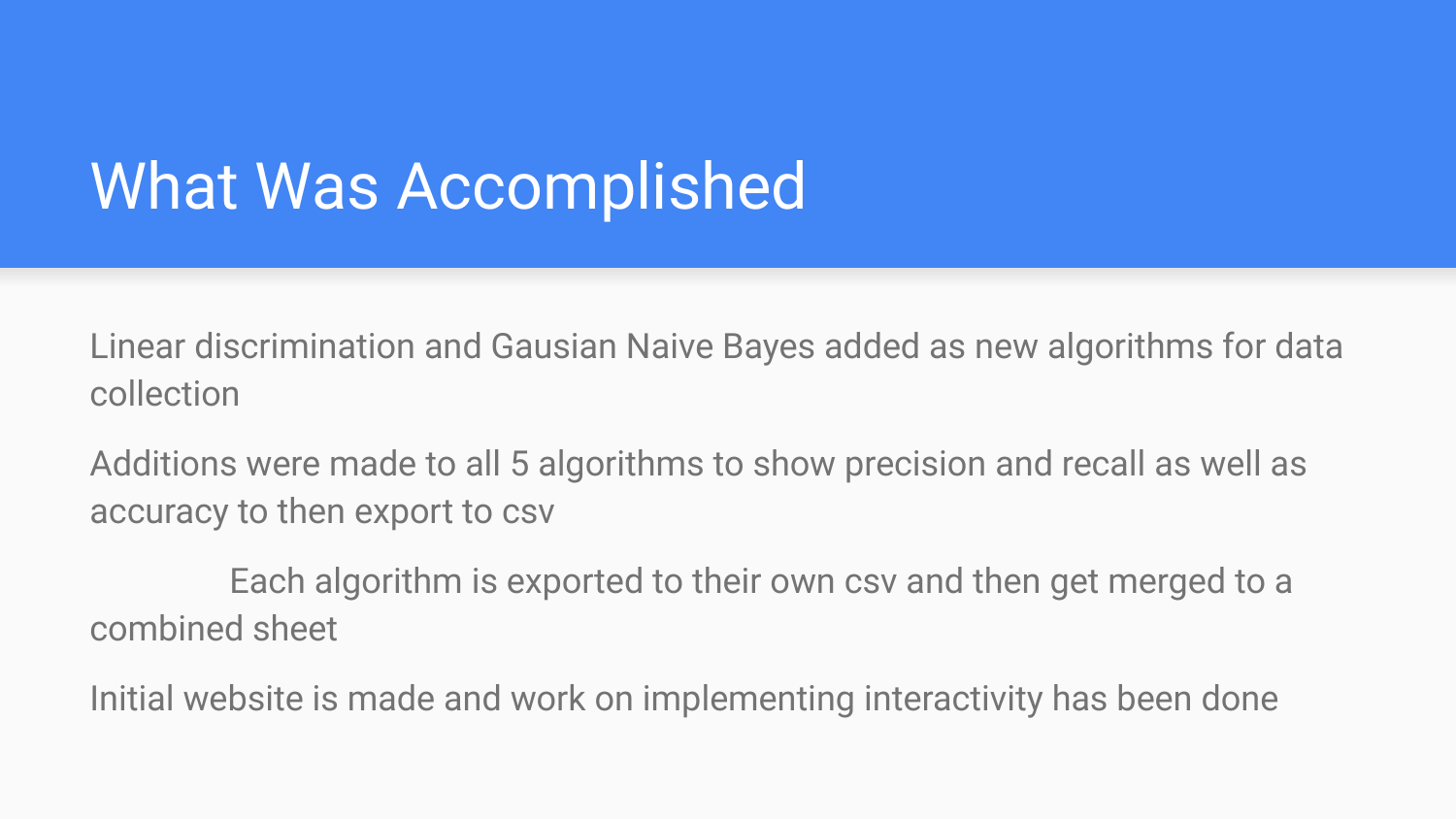

# What Was Accomplished
Linear discrimination and Gausian Naive Bayes added as new algorithms for data collection
Additions were made to all 5 algorithms to show precision and recall as well as accuracy to then export to csv
	Each algorithm is exported to their own csv and then get merged to a combined sheet
Initial website is made and work on implementing interactivity has been done